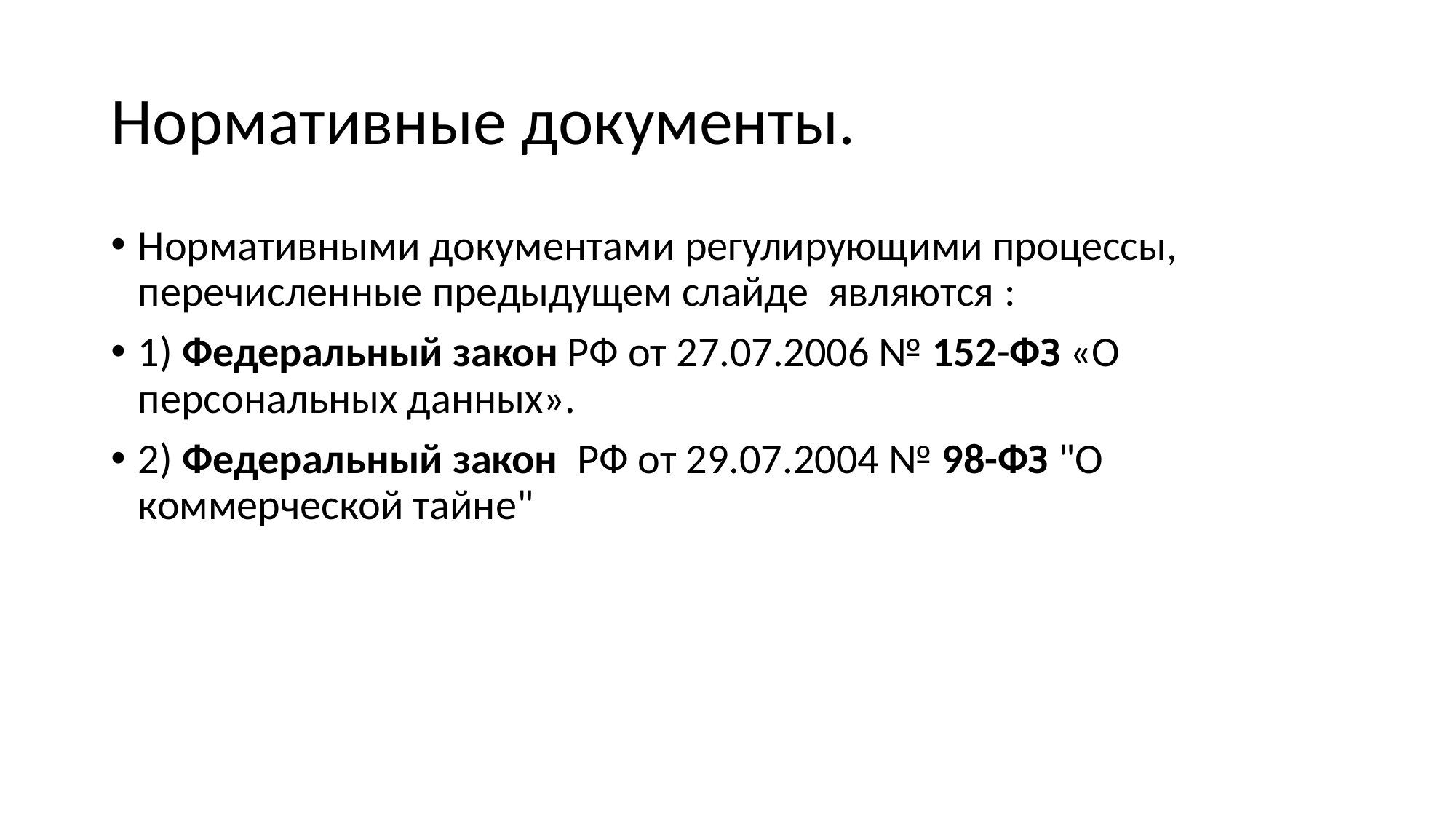

# Нормативные документы.
Нормативными документами регулирующими процессы, перечисленные предыдущем слайде  являются :
1) Федеральный закон РФ от 27.07.2006 № 152-ФЗ «О персональных данных».
2) Федеральный закон  РФ от 29.07.2004 № 98-ФЗ "О коммерческой тайне"